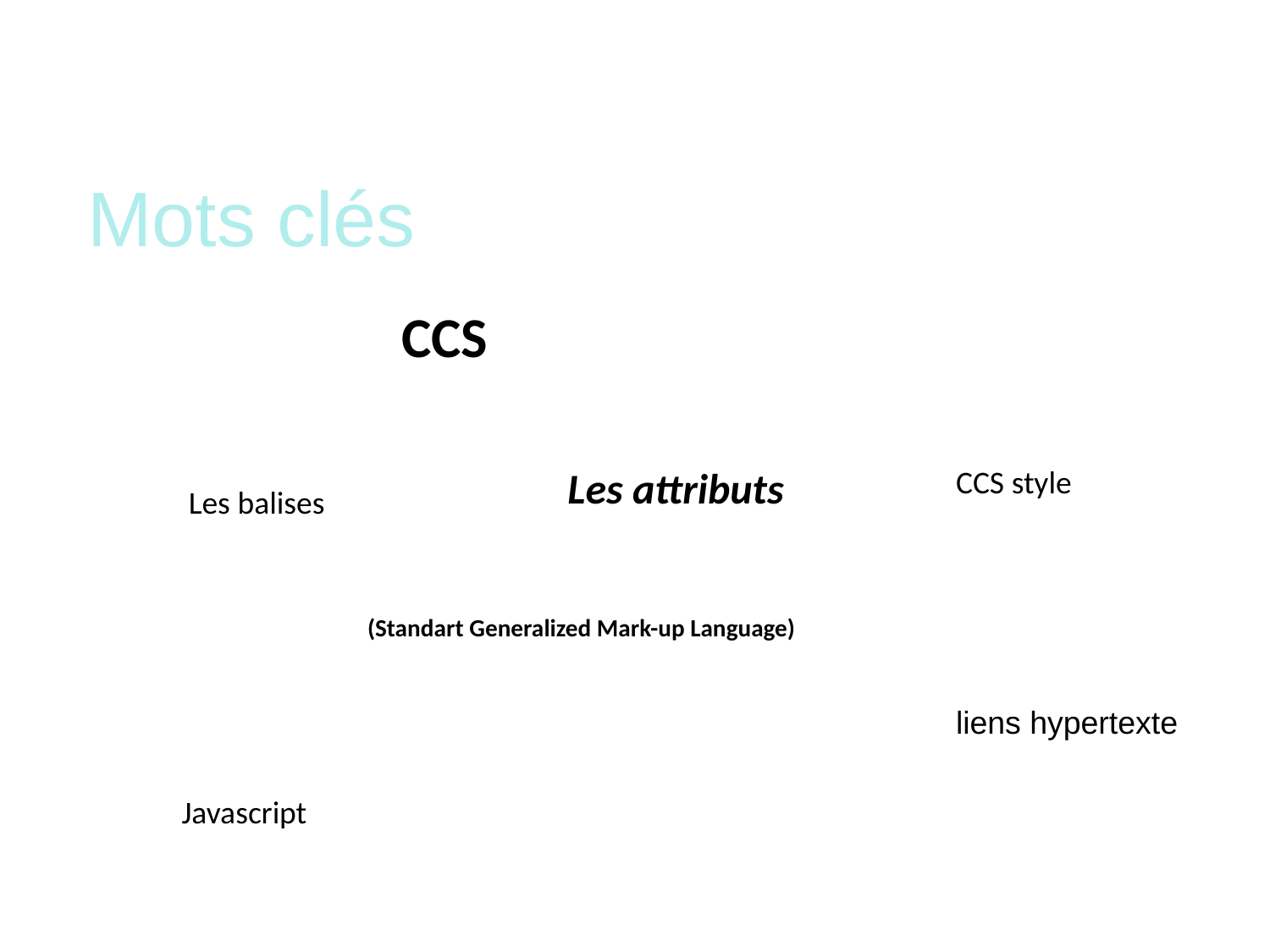

# Mots clés

CCS
Les attributs
CCS style
Les balises
(Standart Generalized Mark-up Language)
liens hypertexte
Javascript